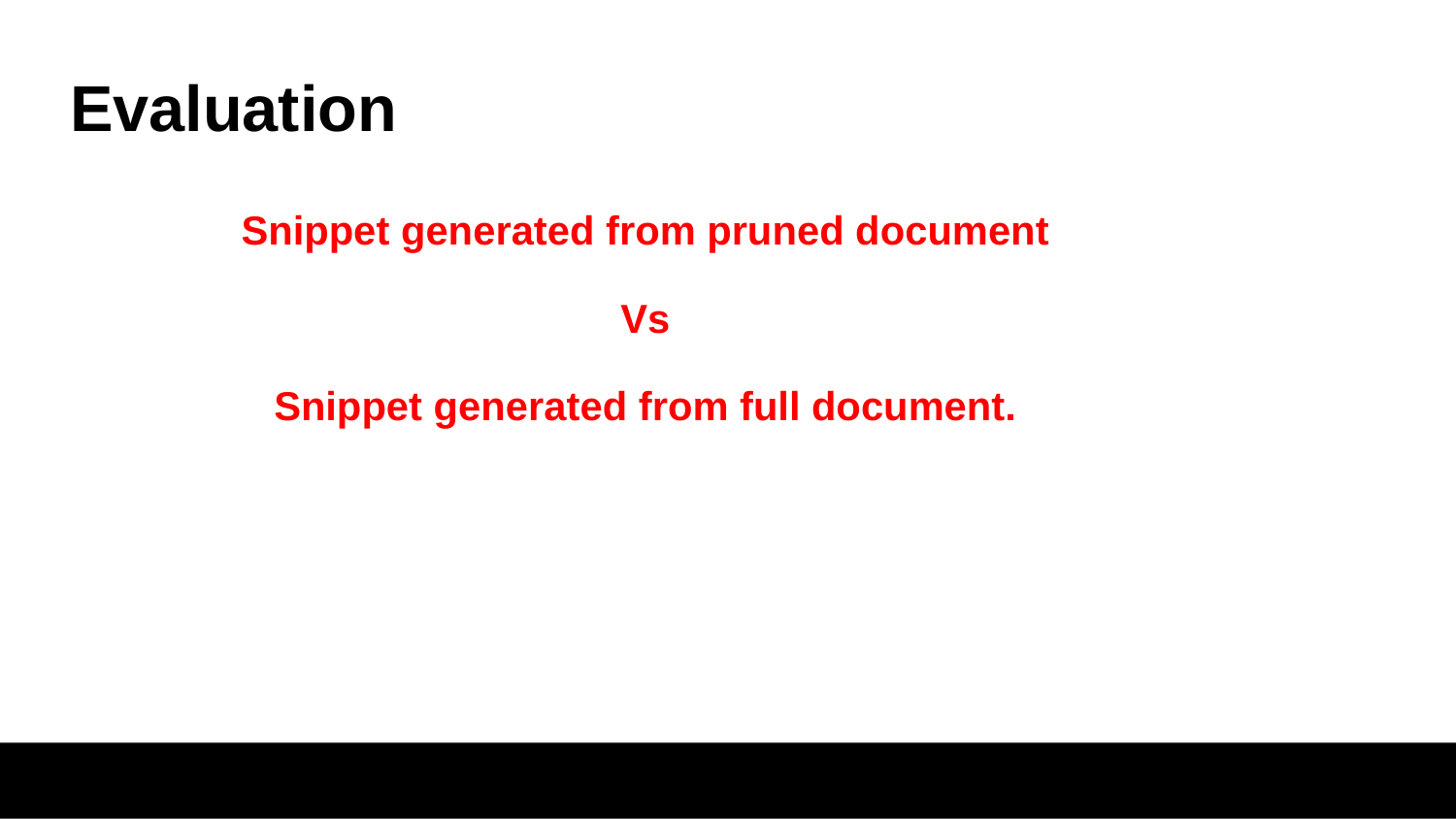

# Evaluation
Snippet generated from pruned document
Vs
Snippet generated from full document.
22